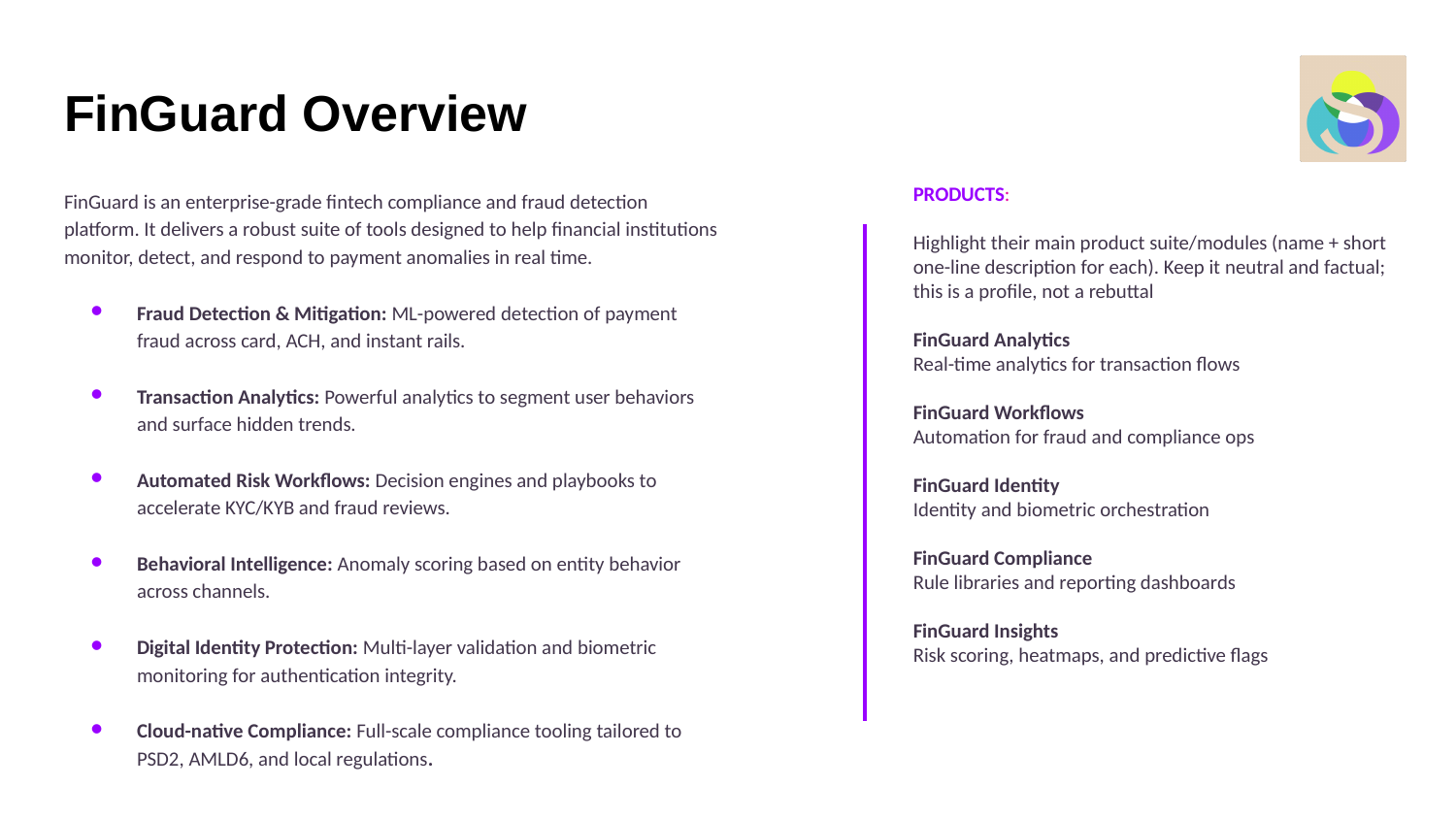

# FinGuard Overview
PRODUCTS:
Highlight their main product suite/modules (name + short one-line description for each). Keep it neutral and factual; this is a profile, not a rebuttal

FinGuard Analytics
Real-time analytics for transaction flows

FinGuard Workflows
Automation for fraud and compliance ops

FinGuard Identity
Identity and biometric orchestration

FinGuard Compliance
Rule libraries and reporting dashboards

FinGuard Insights
Risk scoring, heatmaps, and predictive flags

FinGuard is an enterprise-grade fintech compliance and fraud detection platform. It delivers a robust suite of tools designed to help financial institutions monitor, detect, and respond to payment anomalies in real time.

Fraud Detection & Mitigation: ML-powered detection of payment fraud across card, ACH, and instant rails.
Transaction Analytics: Powerful analytics to segment user behaviors and surface hidden trends.
Automated Risk Workflows: Decision engines and playbooks to accelerate KYC/KYB and fraud reviews.

Behavioral Intelligence: Anomaly scoring based on entity behavior across channels.

Digital Identity Protection: Multi-layer validation and biometric monitoring for authentication integrity.

Cloud-native Compliance: Full-scale compliance tooling tailored to PSD2, AMLD6, and local regulations.